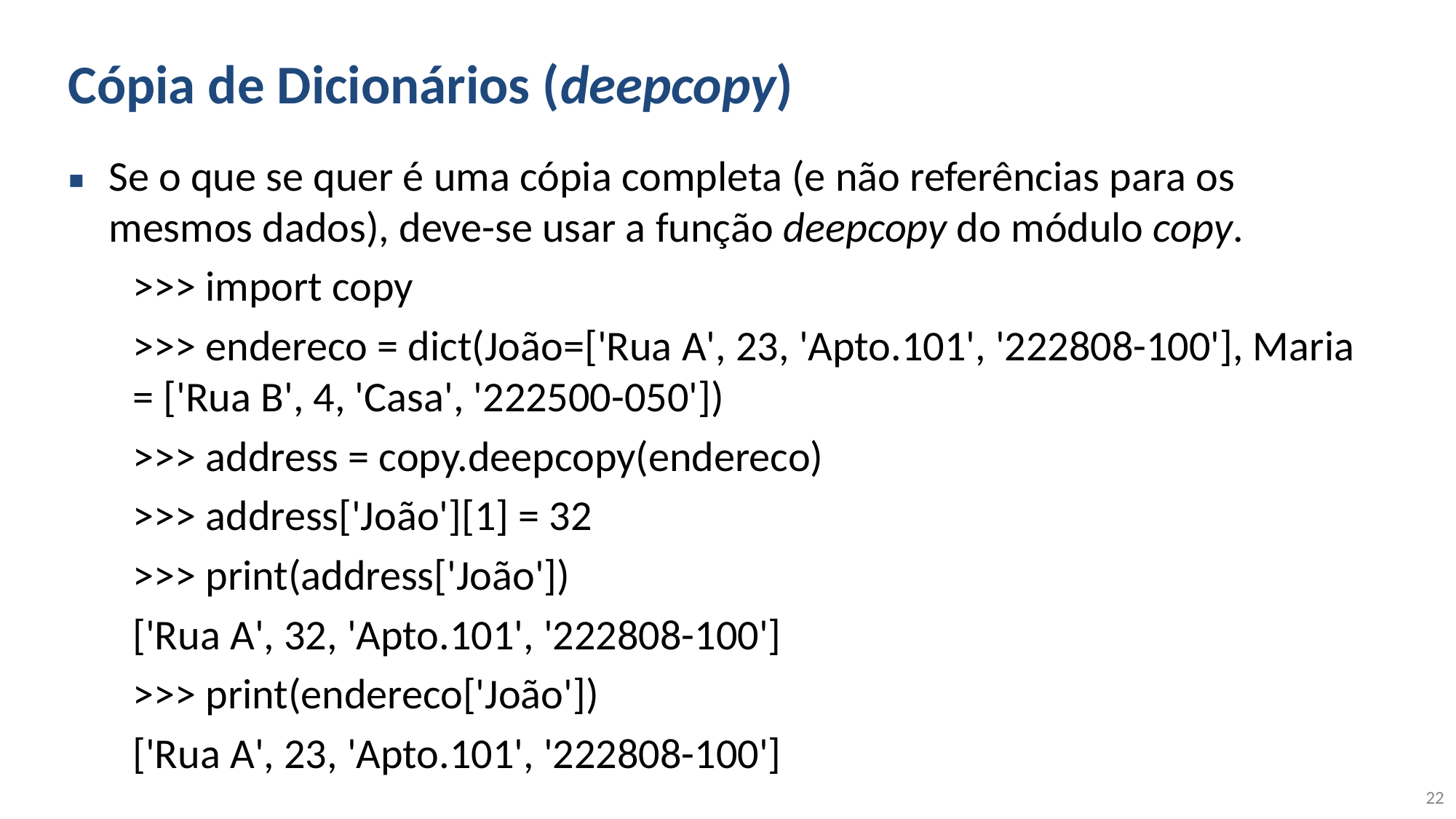

# Cópia de Dicionários (deepcopy)
Se o que se quer é uma cópia completa (e não referências para os mesmos dados), deve-se usar a função deepcopy do módulo copy.
>>> import copy
>>> endereco = dict(João=['Rua A', 23, 'Apto.101', '222808-100'], Maria = ['Rua B', 4, 'Casa', '222500-050'])
>>> address = copy.deepcopy(endereco)
>>> address['João'][1] = 32
>>> print(address['João'])
['Rua A', 32, 'Apto.101', '222808-100']
>>> print(endereco['João'])
['Rua A', 23, 'Apto.101', '222808-100']

22